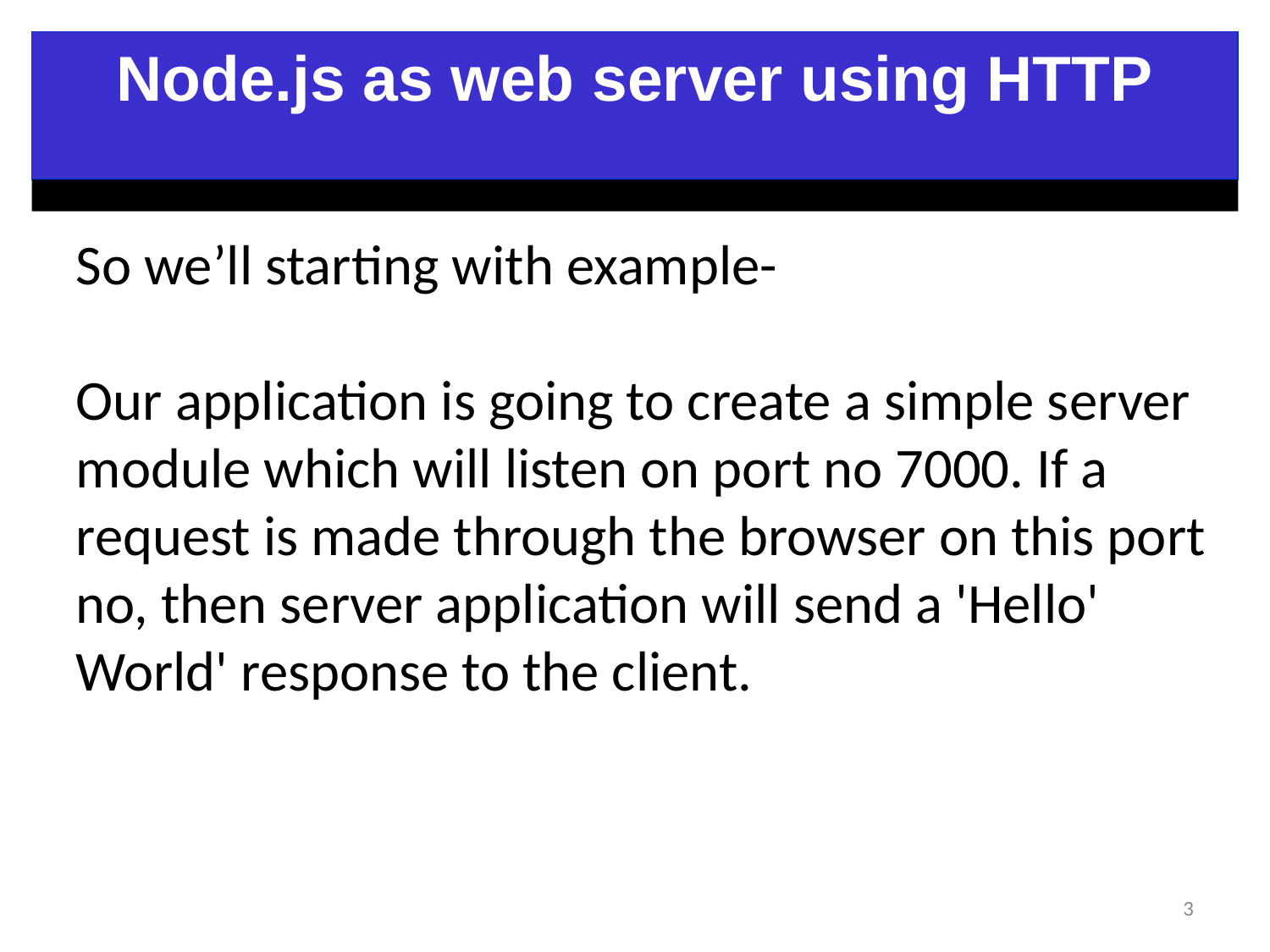

Node.js as web server using HTTP
So we’ll starting with example-

Our application is going to create a simple server module which will listen on port no 7000. If a request is made through the browser on this port no, then server application will send a 'Hello' World' response to the client.
3